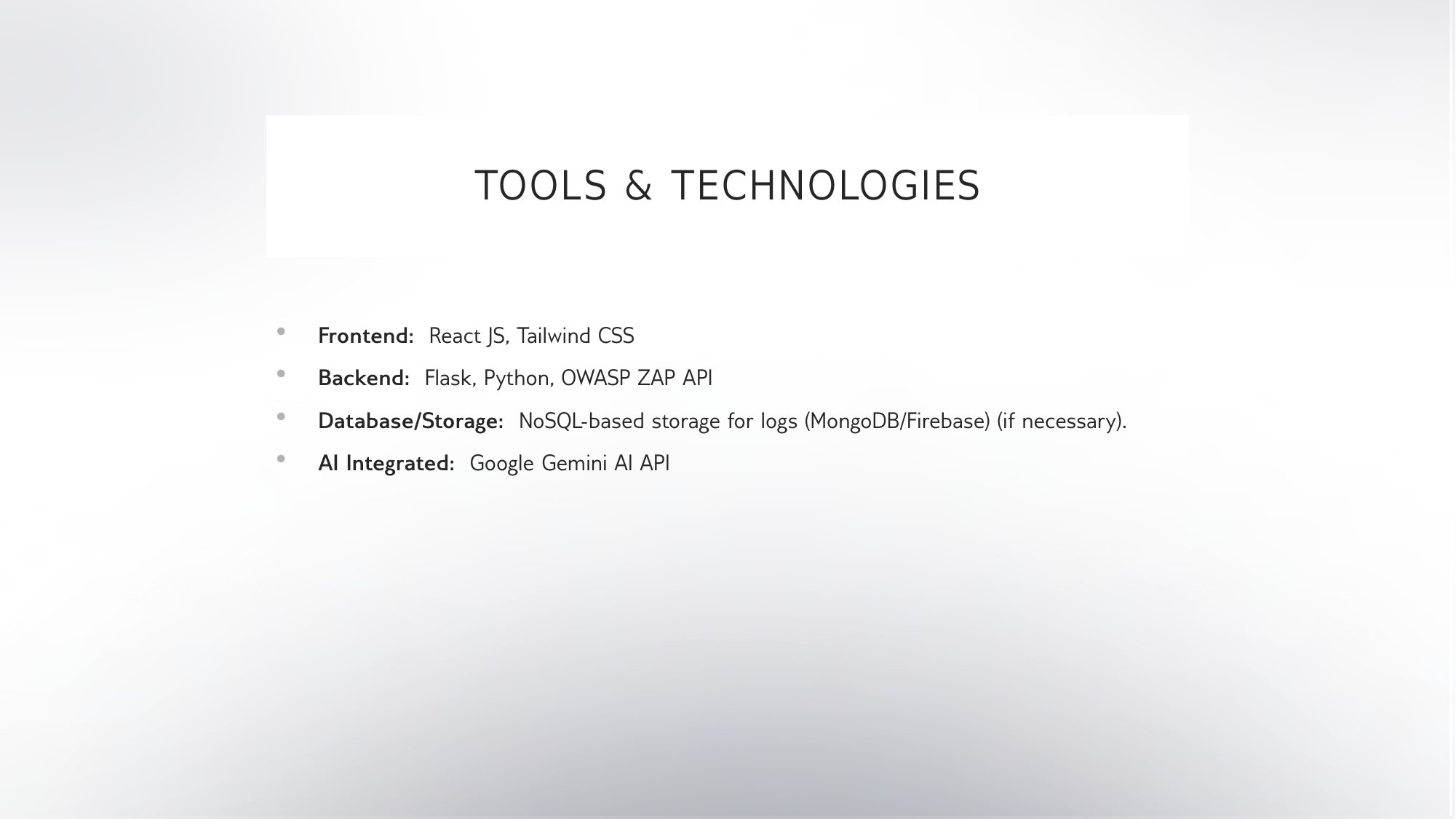

# Tools & technologies
Frontend:  React JS, Tailwind CSS
Backend:  Flask, Python, OWASP ZAP API
Database/Storage:  NoSQL-based storage for logs (MongoDB/Firebase) (if necessary).
AI Integrated:  Google Gemini AI API